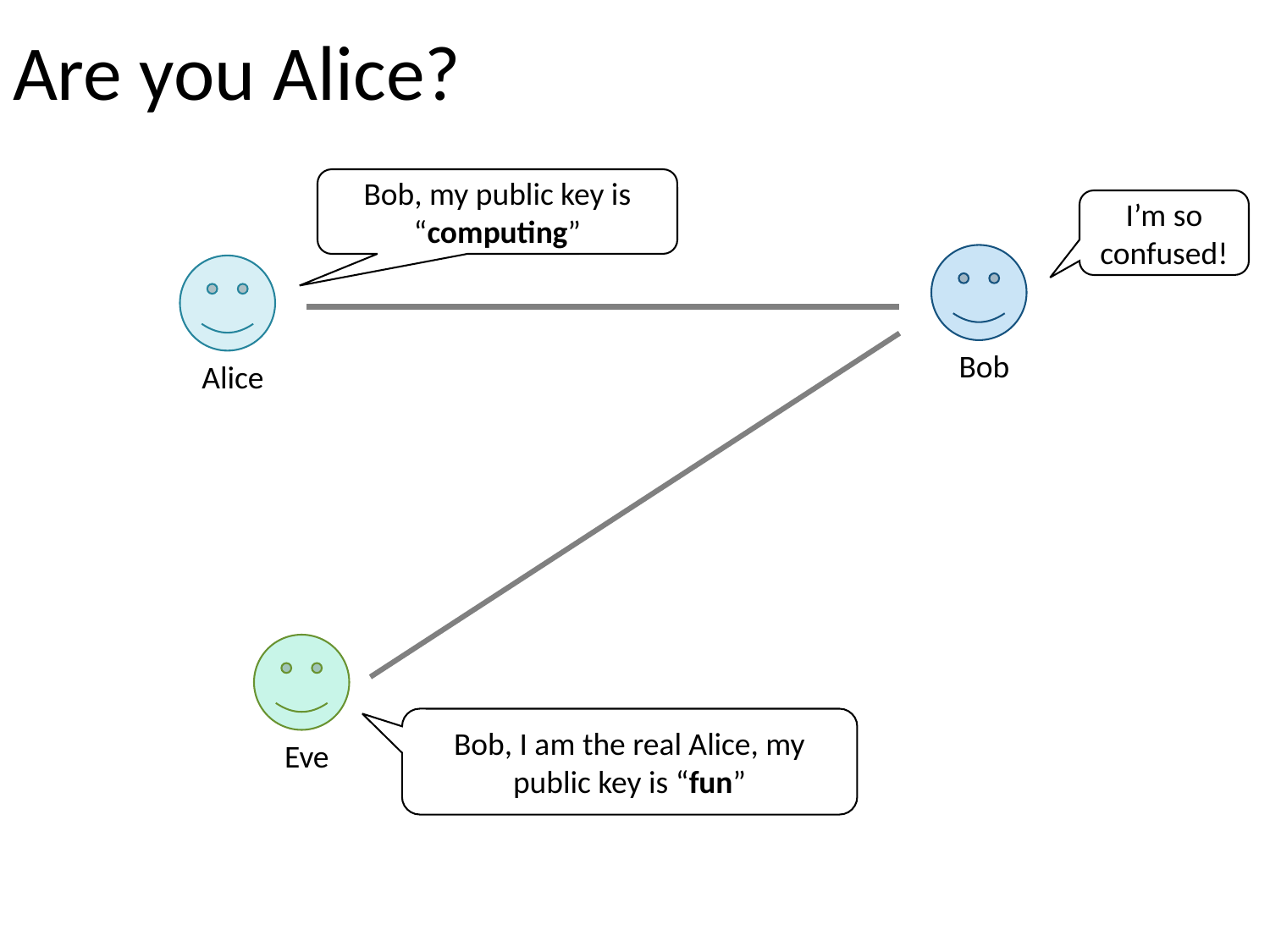

# Are you Alice?
Bob, my public key is “computing”
I’m so confused!

Bob
Alice

Eve
Bob, I am the real Alice, my public key is “fun”